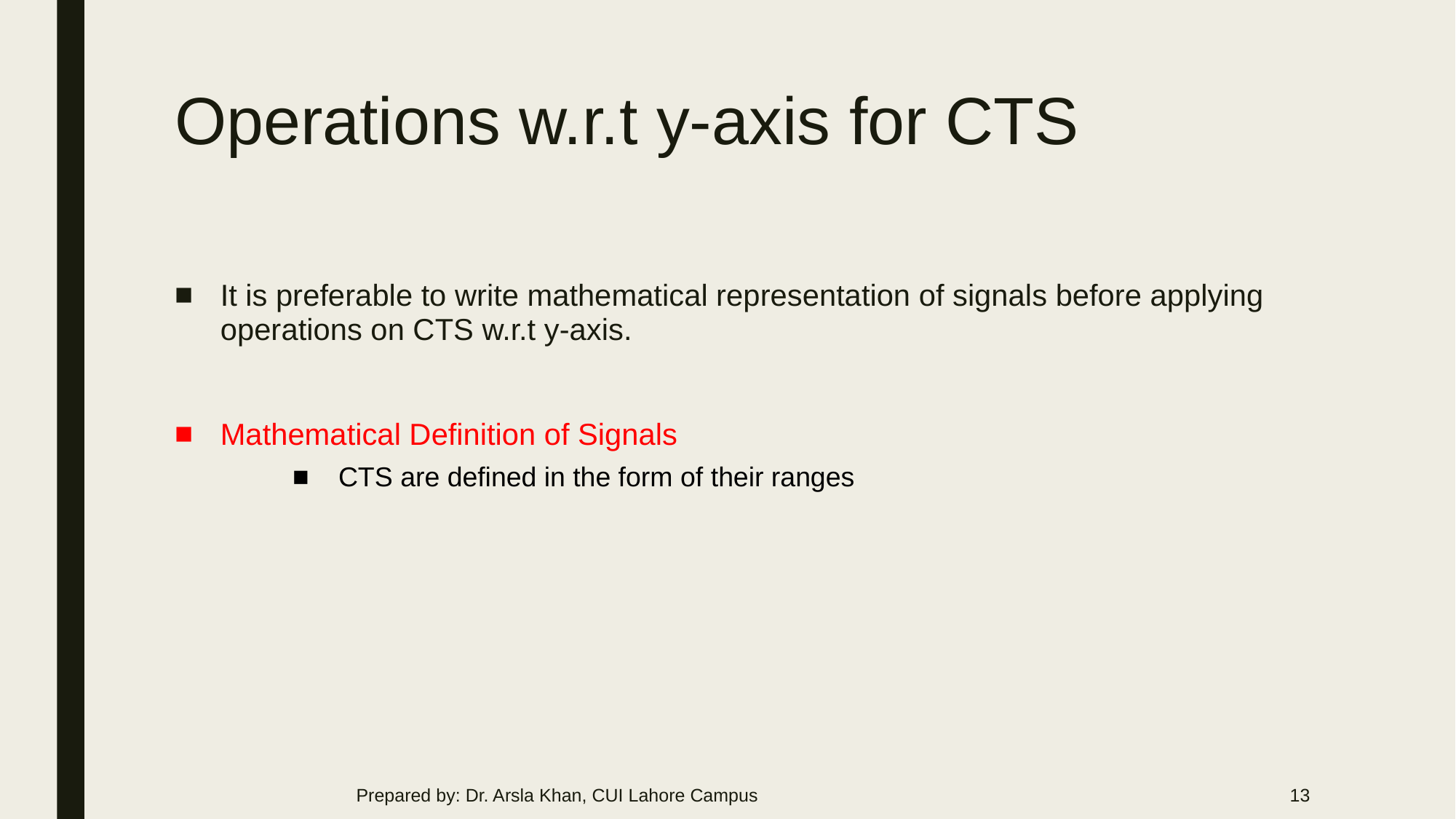

# Operations w.r.t y-axis for CTS
It is preferable to write mathematical representation of signals before applying operations on CTS w.r.t y-axis.

Mathematical Definition of Signals
CTS are defined in the form of their ranges
Prepared by: Dr. Arsla Khan, CUI Lahore Campus
13